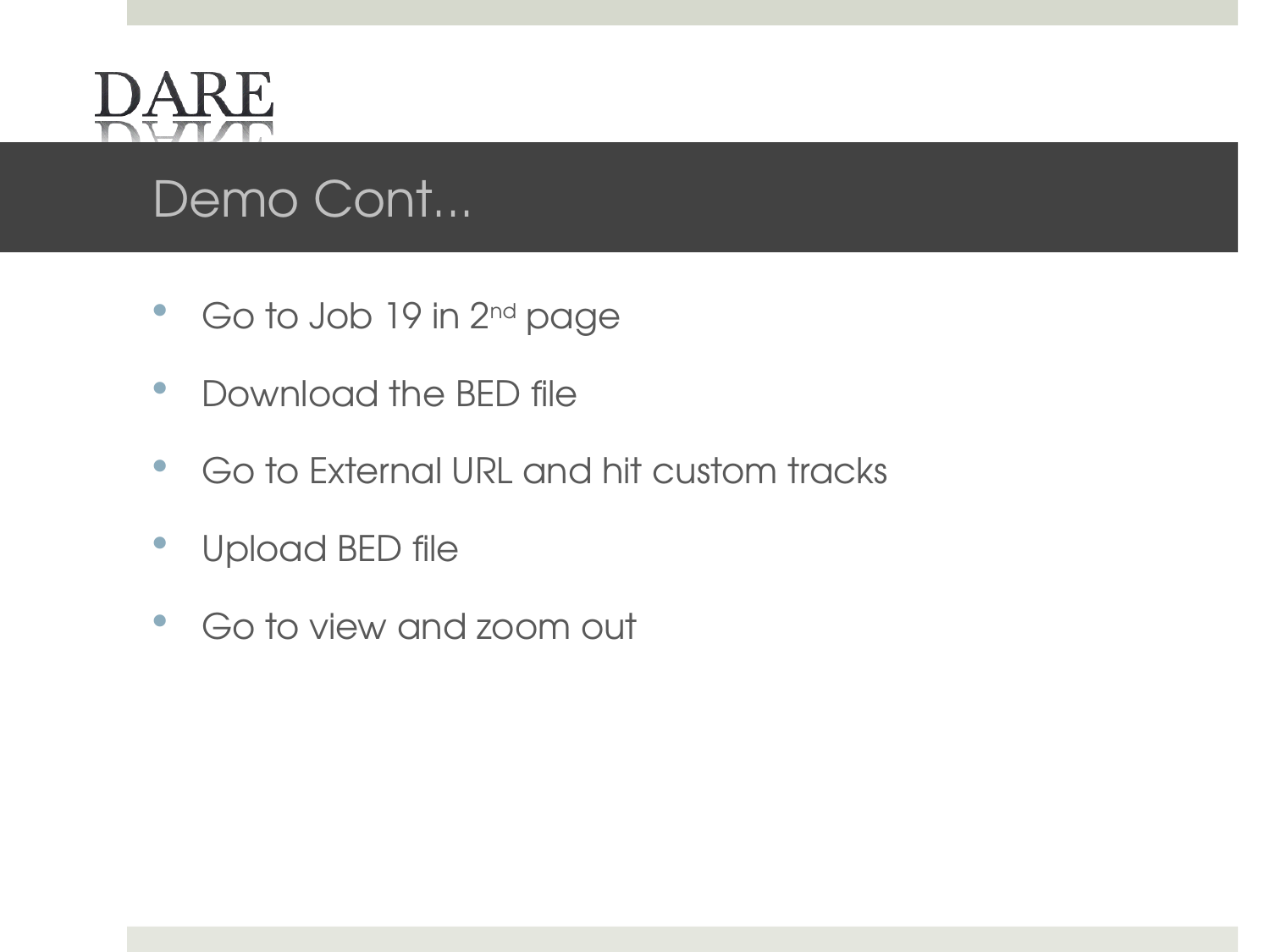

# Demo Cont...
Go to Job 19 in 2nd page
Download the BED file
Go to External URL and hit custom tracks
Upload BED file
Go to view and zoom out